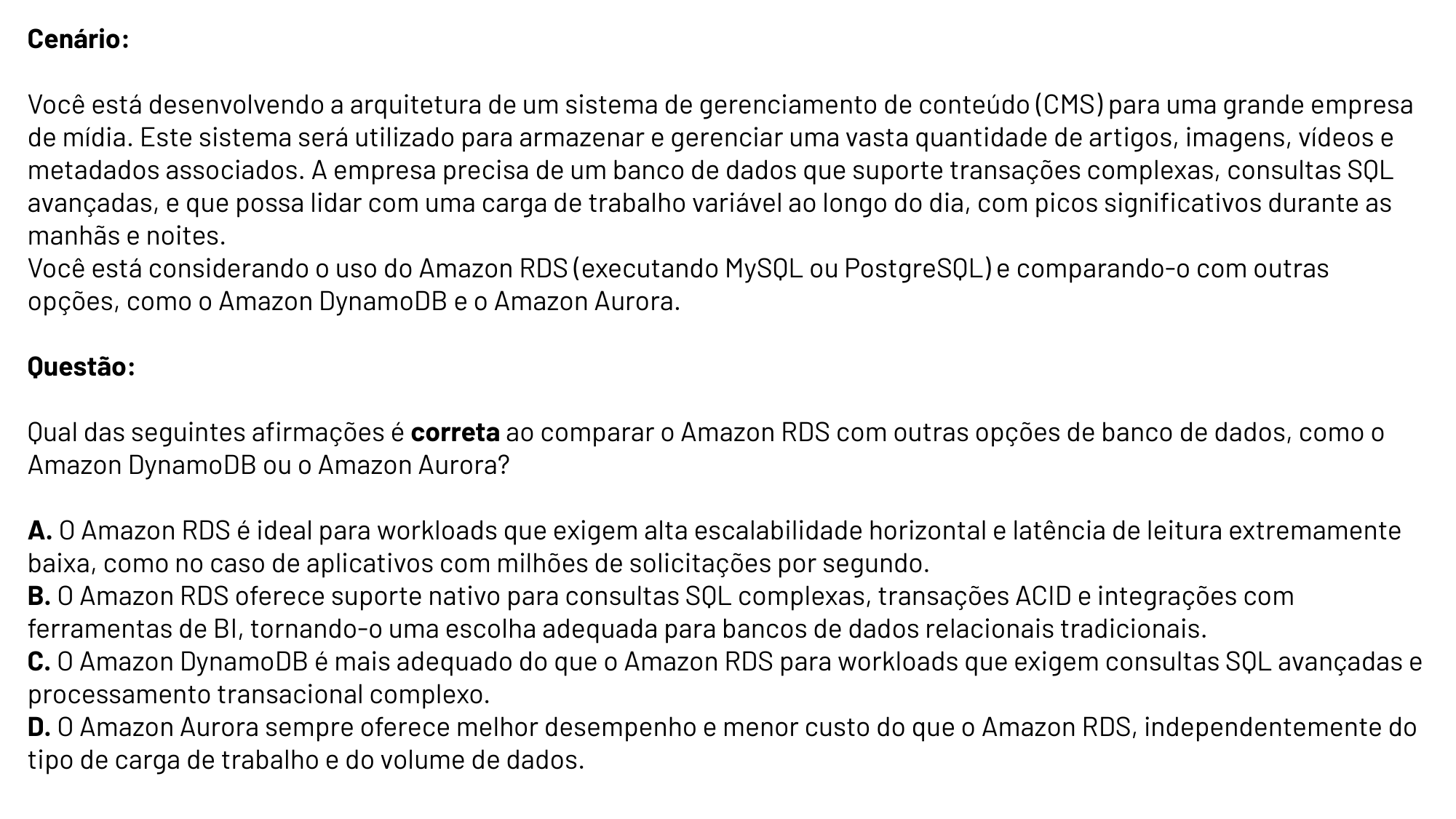

Cenário:

Você está desenvolvendo a arquitetura de um sistema de gerenciamento de conteúdo (CMS) para uma grande empresa de mídia. Este sistema será utilizado para armazenar e gerenciar uma vasta quantidade de artigos, imagens, vídeos e metadados associados. A empresa precisa de um banco de dados que suporte transações complexas, consultas SQL avançadas, e que possa lidar com uma carga de trabalho variável ao longo do dia, com picos significativos durante as manhãs e noites.
Você está considerando o uso do Amazon RDS (executando MySQL ou PostgreSQL) e comparando-o com outras opções, como o Amazon DynamoDB e o Amazon Aurora.

Questão:

Qual das seguintes afirmações é correta ao comparar o Amazon RDS com outras opções de banco de dados, como o Amazon DynamoDB ou o Amazon Aurora?

A. O Amazon RDS é ideal para workloads que exigem alta escalabilidade horizontal e latência de leitura extremamente baixa, como no caso de aplicativos com milhões de solicitações por segundo.
B. O Amazon RDS oferece suporte nativo para consultas SQL complexas, transações ACID e integrações com ferramentas de BI, tornando-o uma escolha adequada para bancos de dados relacionais tradicionais.
C. O Amazon DynamoDB é mais adequado do que o Amazon RDS para workloads que exigem consultas SQL avançadas e processamento transacional complexo.
D. O Amazon Aurora sempre oferece melhor desempenho e menor custo do que o Amazon RDS, independentemente do tipo de carga de trabalho e do volume de dados.